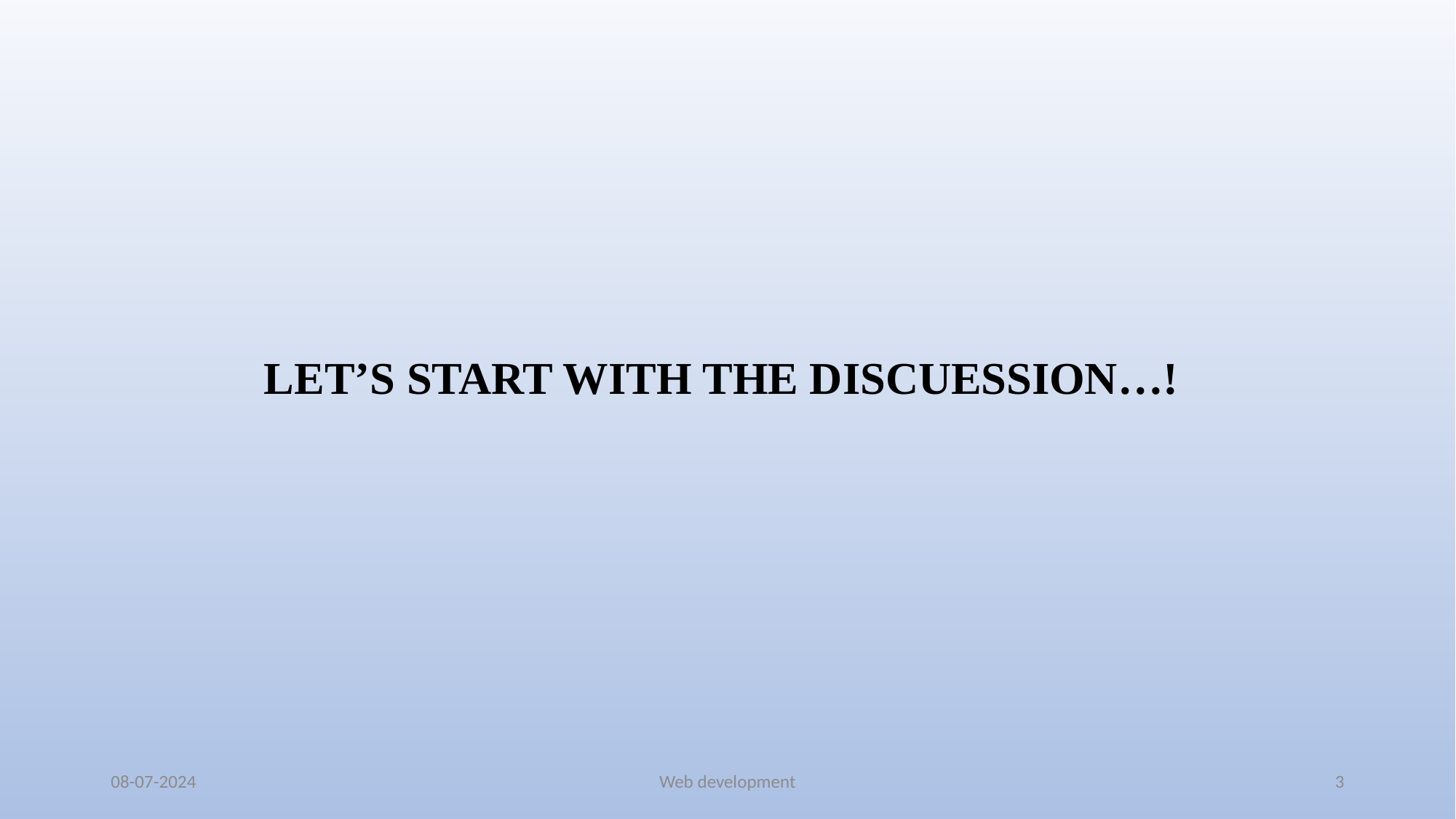

LET’S START WITH THE DISCUESSION…!
08-07-2024
Web development
3